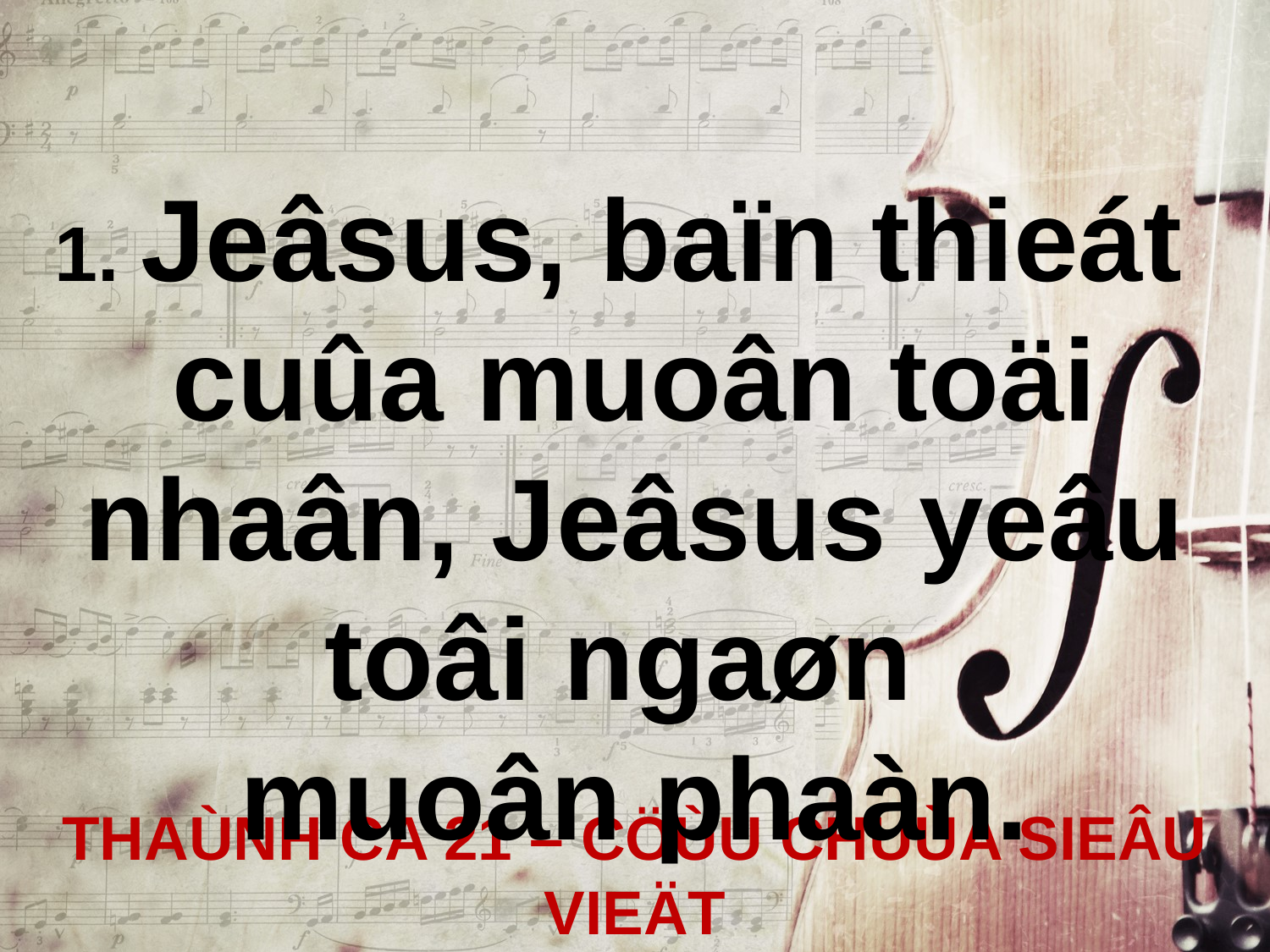

1. Jeâsus, baïn thieát
cuûa muoân toäi nhaân, Jeâsus yeâu toâi ngaøn
muoân phaàn.
THAÙNH CA 21 – CÖÙU CHUÙA SIEÂU VIEÄT